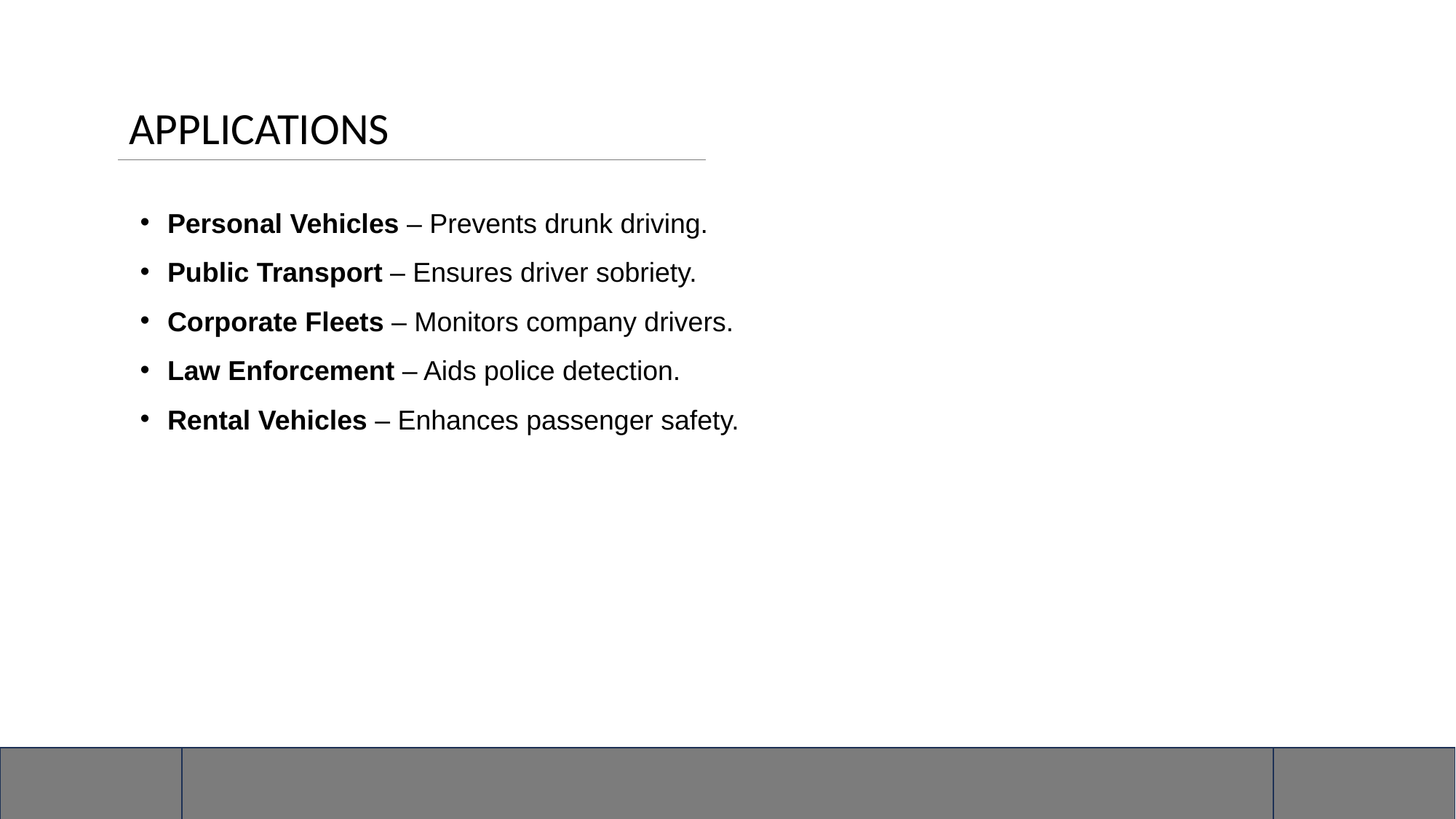

# APPLICATIONS
Personal Vehicles – Prevents drunk driving.
Public Transport – Ensures driver sobriety.
Corporate Fleets – Monitors company drivers.
Law Enforcement – Aids police detection.
Rental Vehicles – Enhances passenger safety.